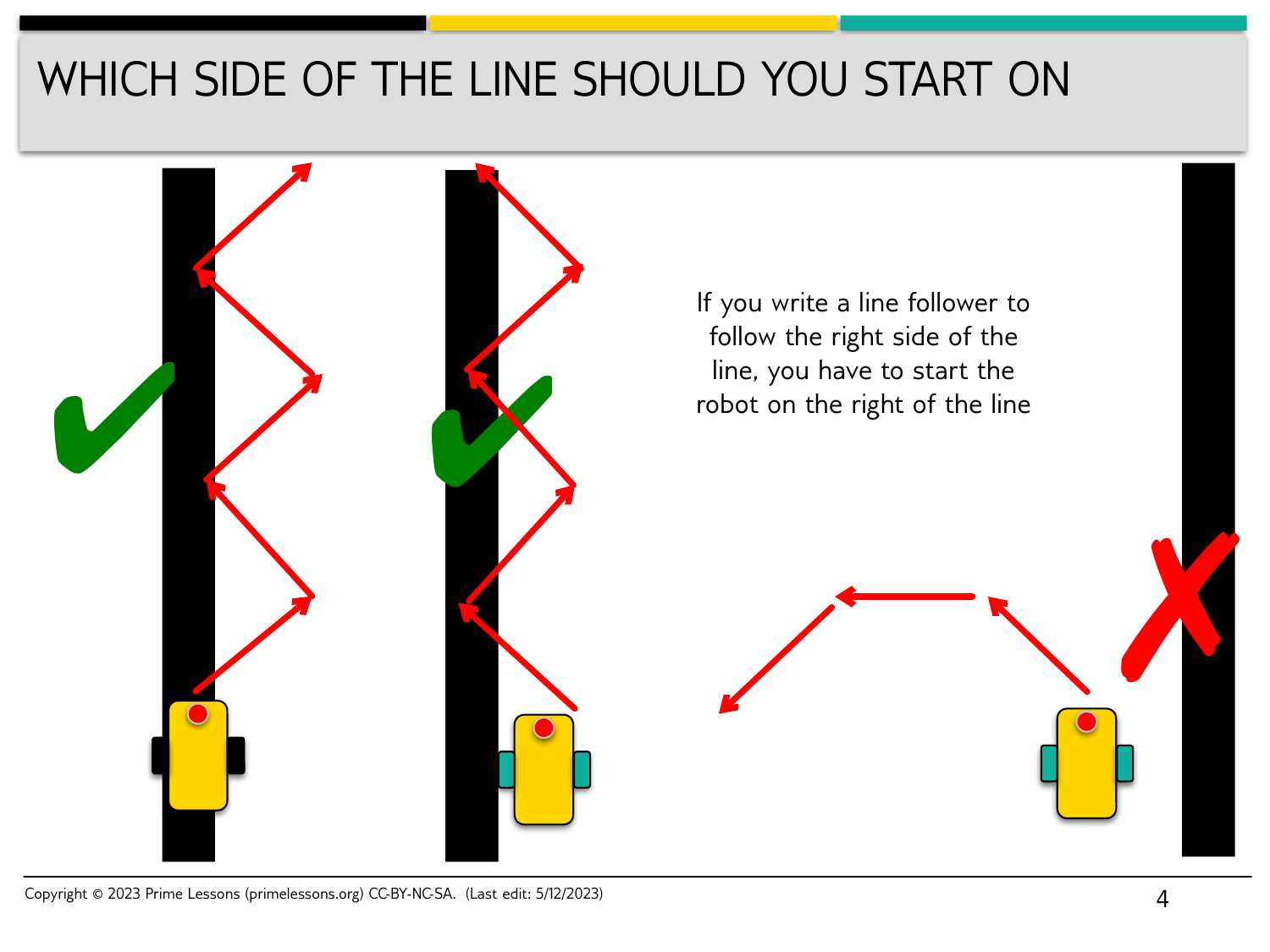

# Which side of the line should you start on

If you write a line follower to follow the right side of the line, you have to start the robot on the right of the line
✔
✔
✗

4
Copyright © 2023 Prime Lessons (primelessons.org) CC-BY-NC-SA.  (Last edit: 5/12/2023)